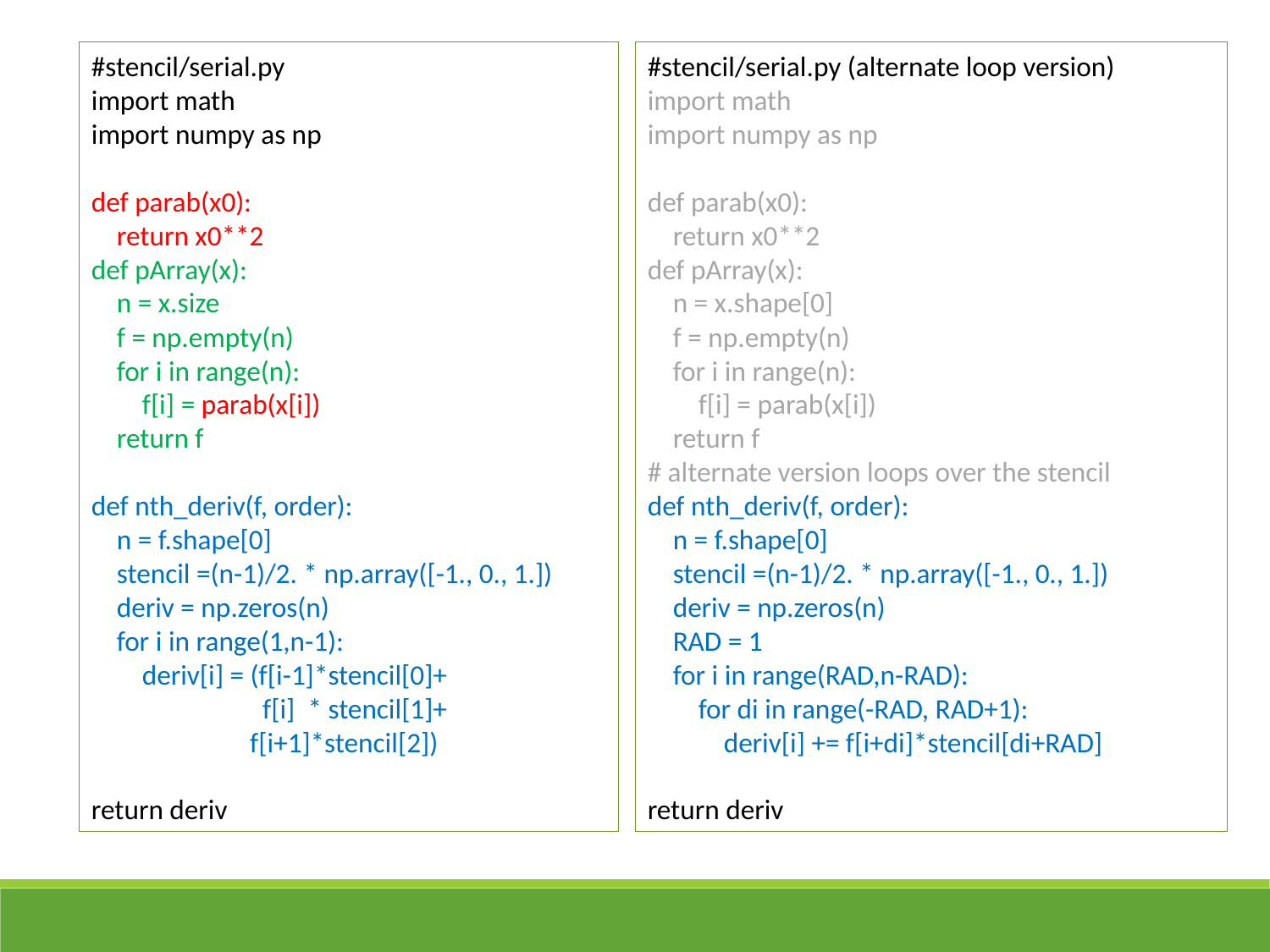

#stencil/serial.py
import math
import numpy as np

def parab(x0):
    return x0**2
def pArray(x):
    n = x.size
    f = np.empty(n)
    for i in range(n):
        f[i] = parab(x[i])
    return f

def nth_deriv(f, order):
    n = f.shape[0]
    stencil =(n-1)/2. * np.array([-1., 0., 1.])
    deriv = np.zeros(n)
    for i in range(1,n-1):
        deriv[i] = (f[i-1]*stencil[0]+
                           f[i]  * stencil[1]+
                         f[i+1]*stencil[2])

return deriv
#stencil/serial.py (alternate loop version)
import math
import numpy as np

def parab(x0):
    return x0**2
def pArray(x):
    n = x.shape[0]
    f = np.empty(n)
    for i in range(n):
        f[i] = parab(x[i])
    return f
# alternate version loops over the stencil
def nth_deriv(f, order):
    n = f.shape[0]
    stencil =(n-1)/2. * np.array([-1., 0., 1.])
    deriv = np.zeros(n)
    RAD = 1
    for i in range(RAD,n-RAD):
        for di in range(-RAD, RAD+1):
            deriv[i] += f[i+di]*stencil[di+RAD]

return deriv